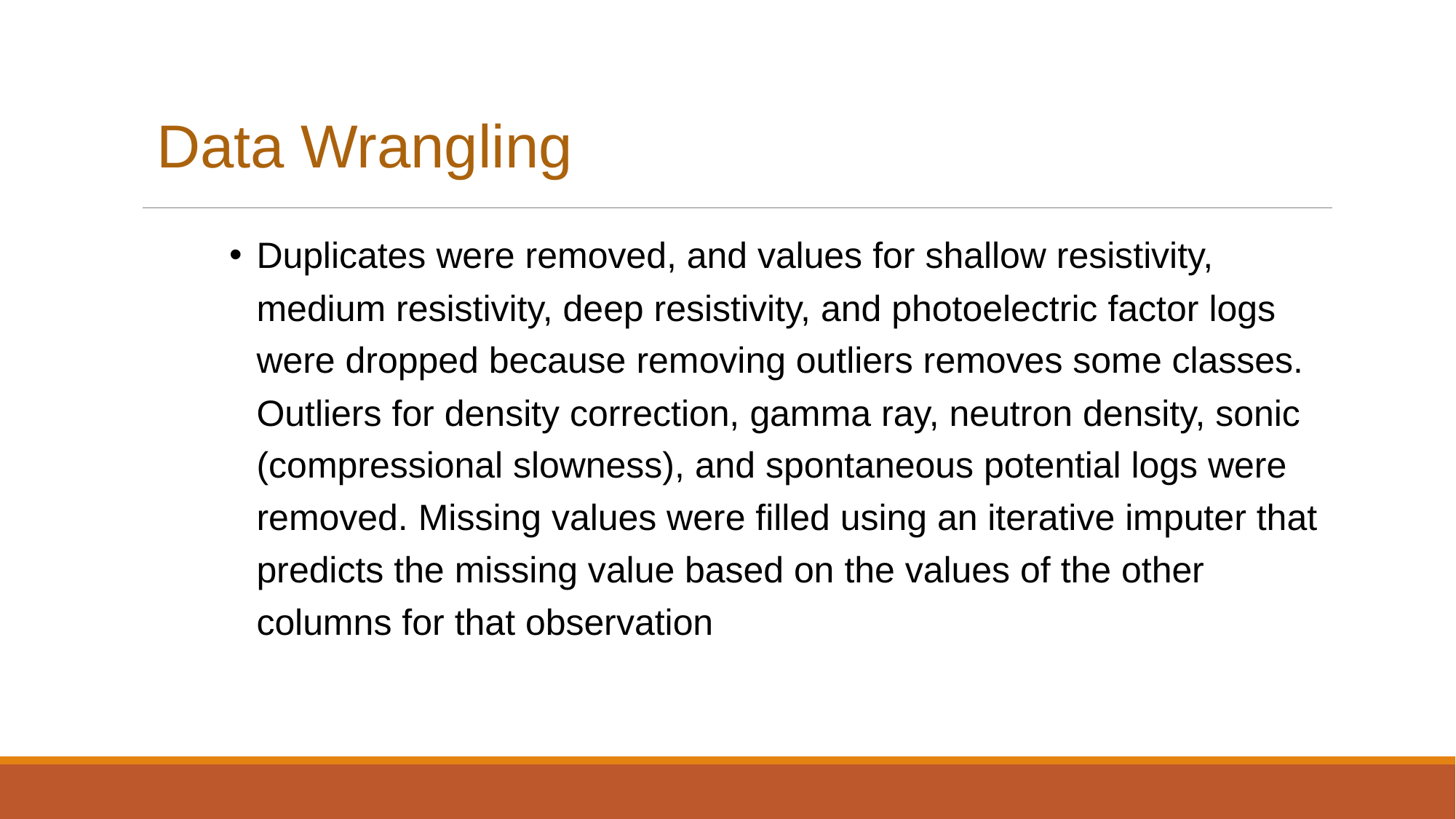

Data Wrangling
Duplicates were removed, and values for shallow resistivity, medium resistivity, deep resistivity, and photoelectric factor logs were dropped because removing outliers removes some classes. Outliers for density correction, gamma ray, neutron density, sonic (compressional slowness), and spontaneous potential logs were removed. Missing values were filled using an iterative imputer that predicts the missing value based on the values of the other columns for that observation